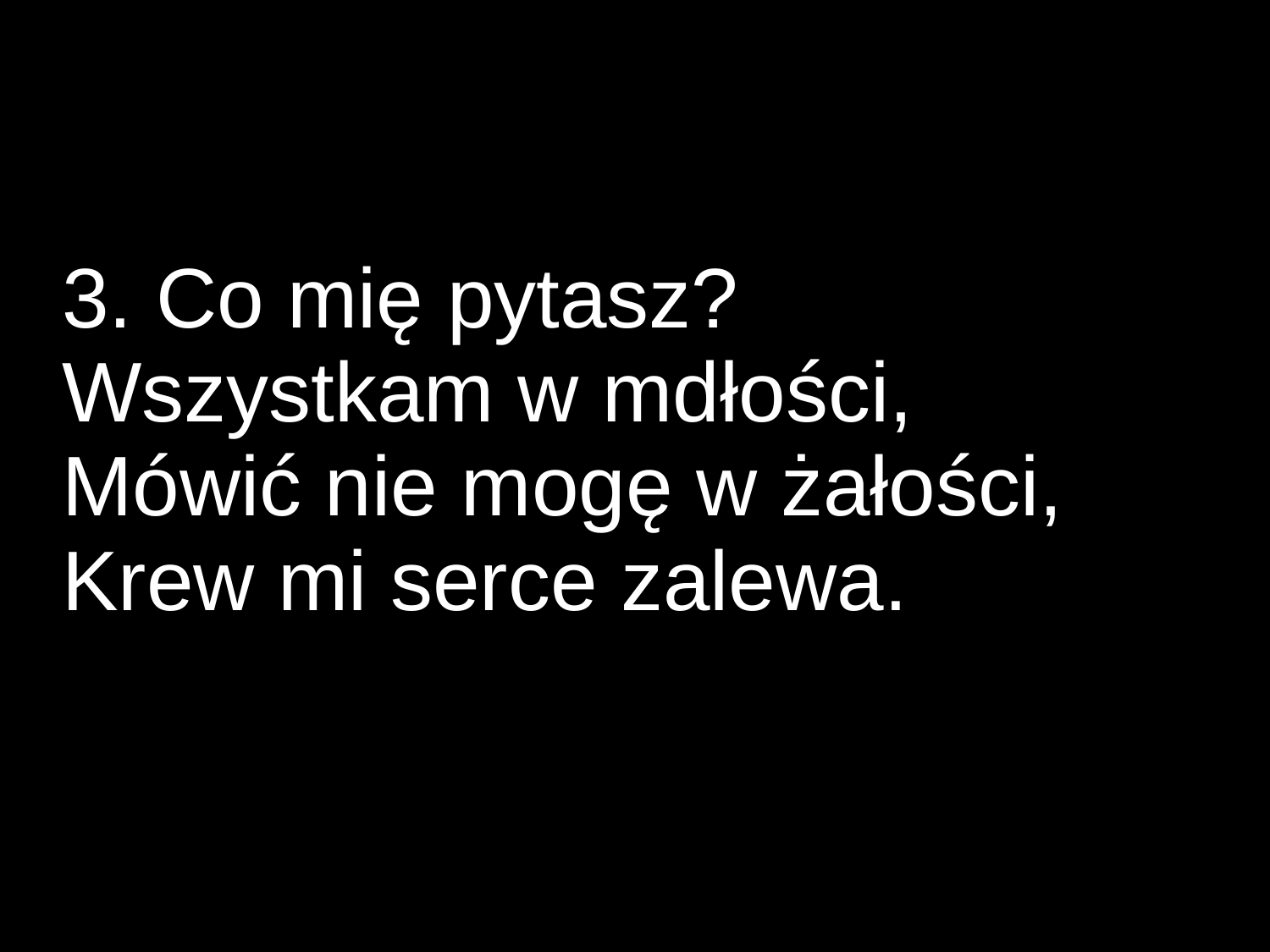

3. Co mię pytasz?
Wszystkam w mdłości,
Mówić nie mogę w żałości,
Krew mi serce zalewa.